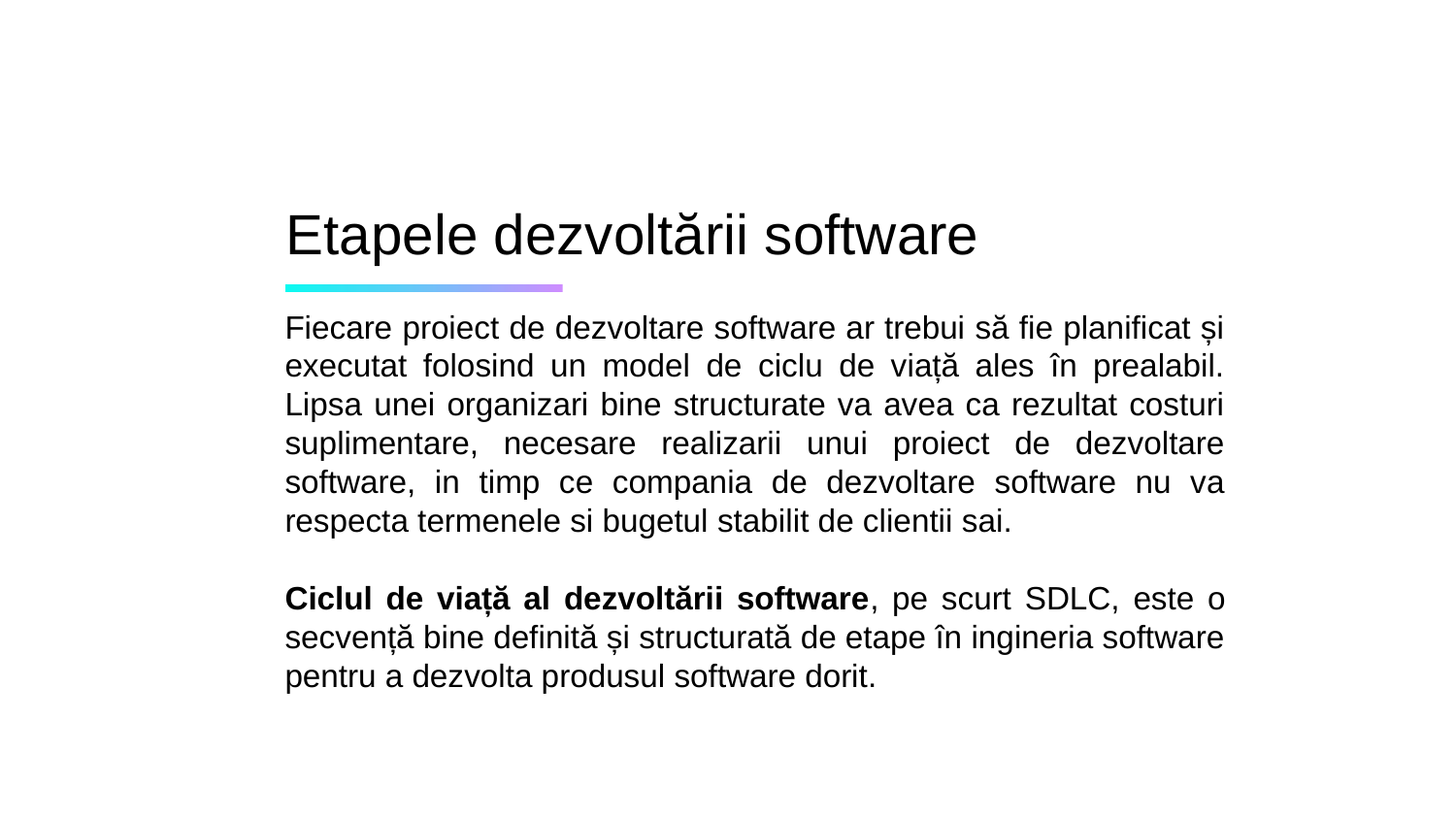

# Etapele dezvoltării software

Fiecare proiect de dezvoltare software ar trebui să fie planificat și executat folosind un model de ciclu de viață ales în prealabil. Lipsa unei organizari bine structurate va avea ca rezultat costuri suplimentare, necesare realizarii unui proiect de dezvoltare software, in timp ce compania de dezvoltare software nu va respecta termenele si bugetul stabilit de clientii sai.

Ciclul de viață al dezvoltării software, pe scurt SDLC, este o secvență bine definită și structurată de etape în ingineria software pentru a dezvolta produsul software dorit.